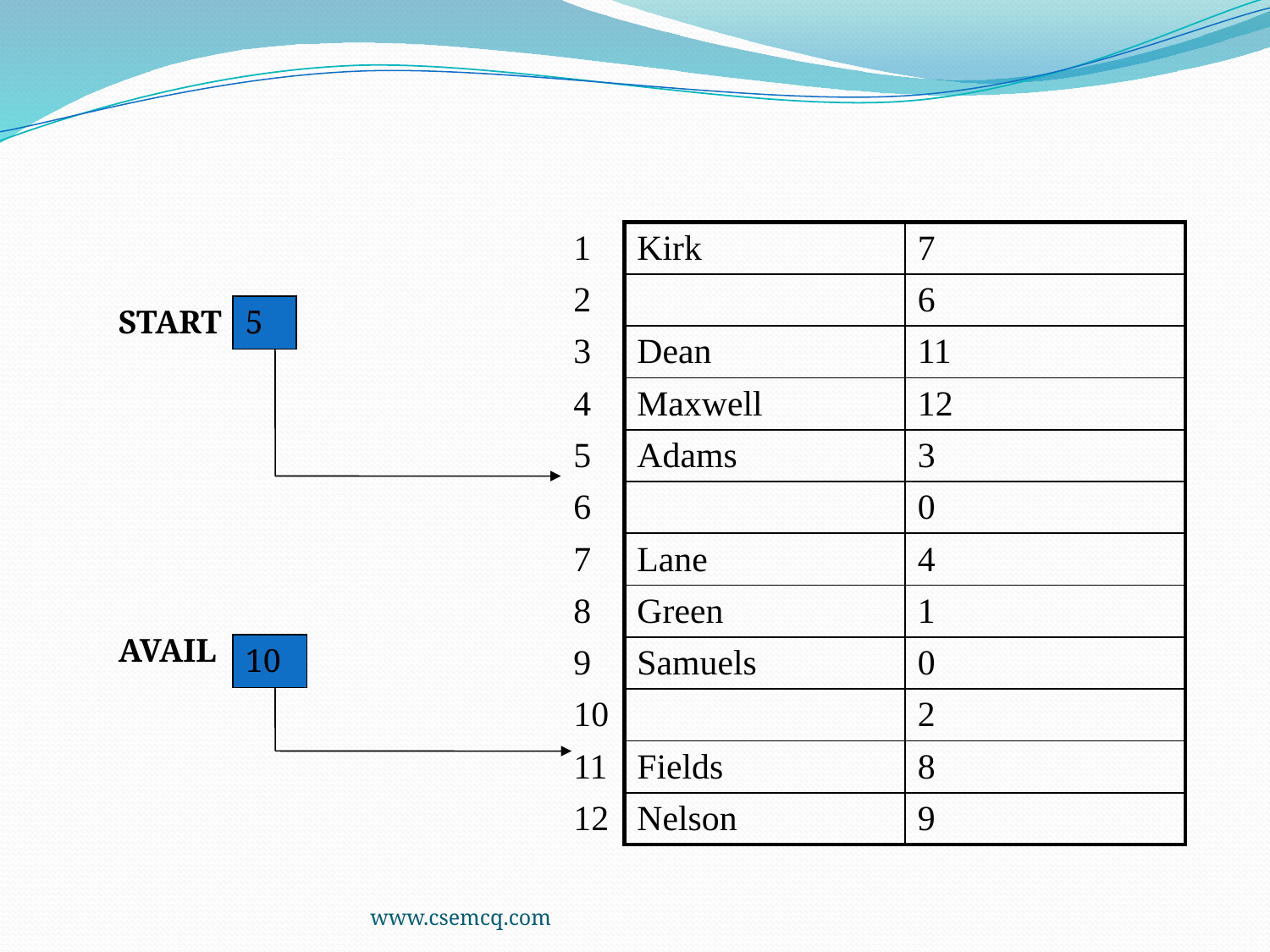

#
| 1 |
| --- |
| 2 |
| 3 |
| 4 |
| 5 |
| 6 |
| 7 |
| 8 |
| 9 |
| 10 |
| 11 |
| 12 |
| Kirk | 7 |
| --- | --- |
|  | 6 |
| Dean | 11 |
| Maxwell | 12 |
| Adams | 3 |
|  | 0 |
| Lane | 4 |
| Green | 1 |
| Samuels | 0 |
|  | 2 |
| Fields | 8 |
| Nelson | 9 |
START

5

AVAIL

10

www.csemcq.com